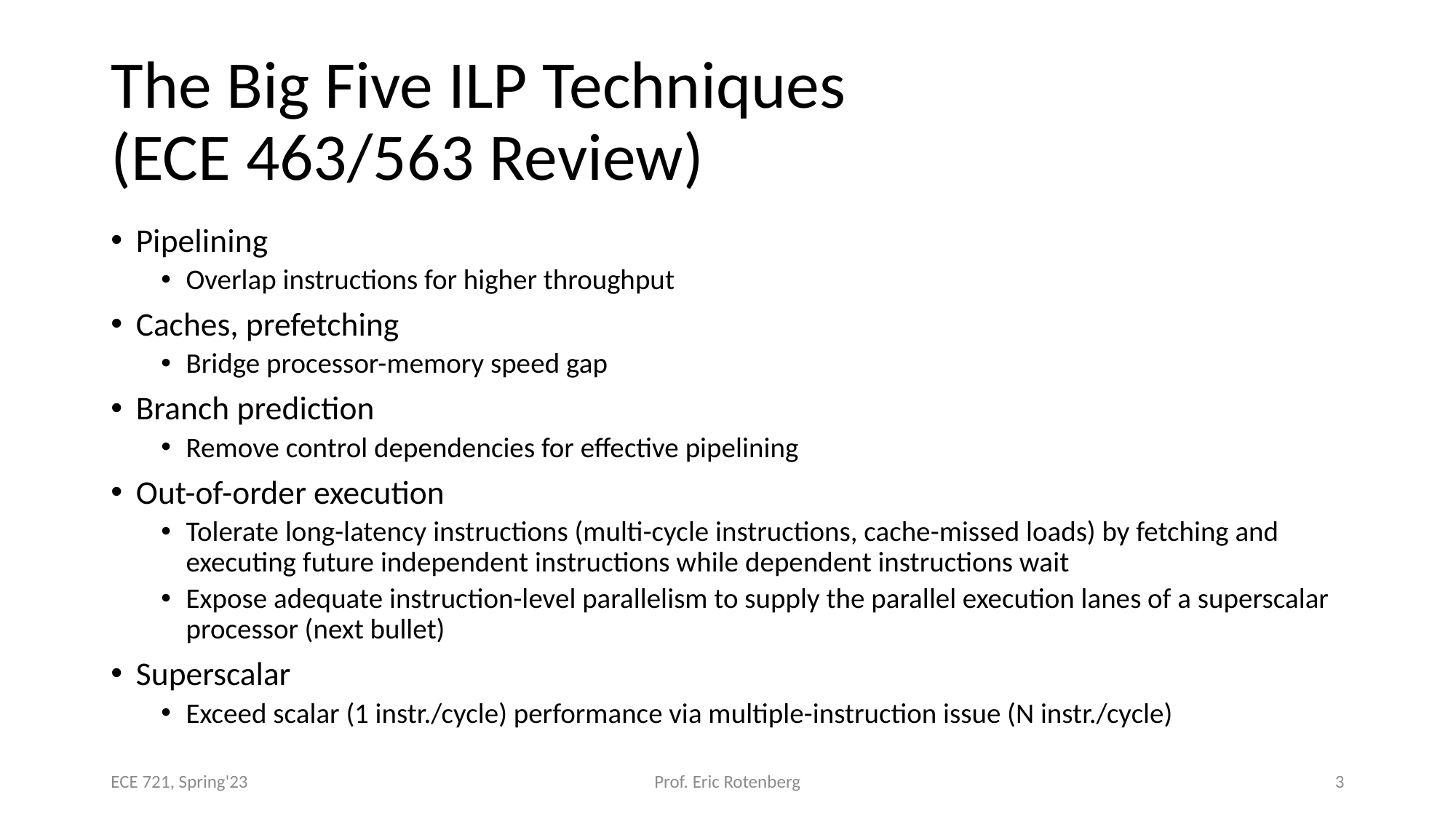

# The Big Five ILP Techniques (ECE 463/563 Review)
Pipelining
Overlap instructions for higher throughput
Caches, prefetching
Bridge processor-memory speed gap
Branch prediction
Remove control dependencies for effective pipelining
Out-of-order execution
Tolerate long-latency instructions (multi-cycle instructions, cache-missed loads) by fetching and executing future independent instructions while dependent instructions wait
Expose adequate instruction-level parallelism to supply the parallel execution lanes of a superscalar processor (next bullet)
Superscalar
Exceed scalar (1 instr./cycle) performance via multiple-instruction issue (N instr./cycle)

ECE 721, Spring'23
Prof. Eric Rotenberg
3